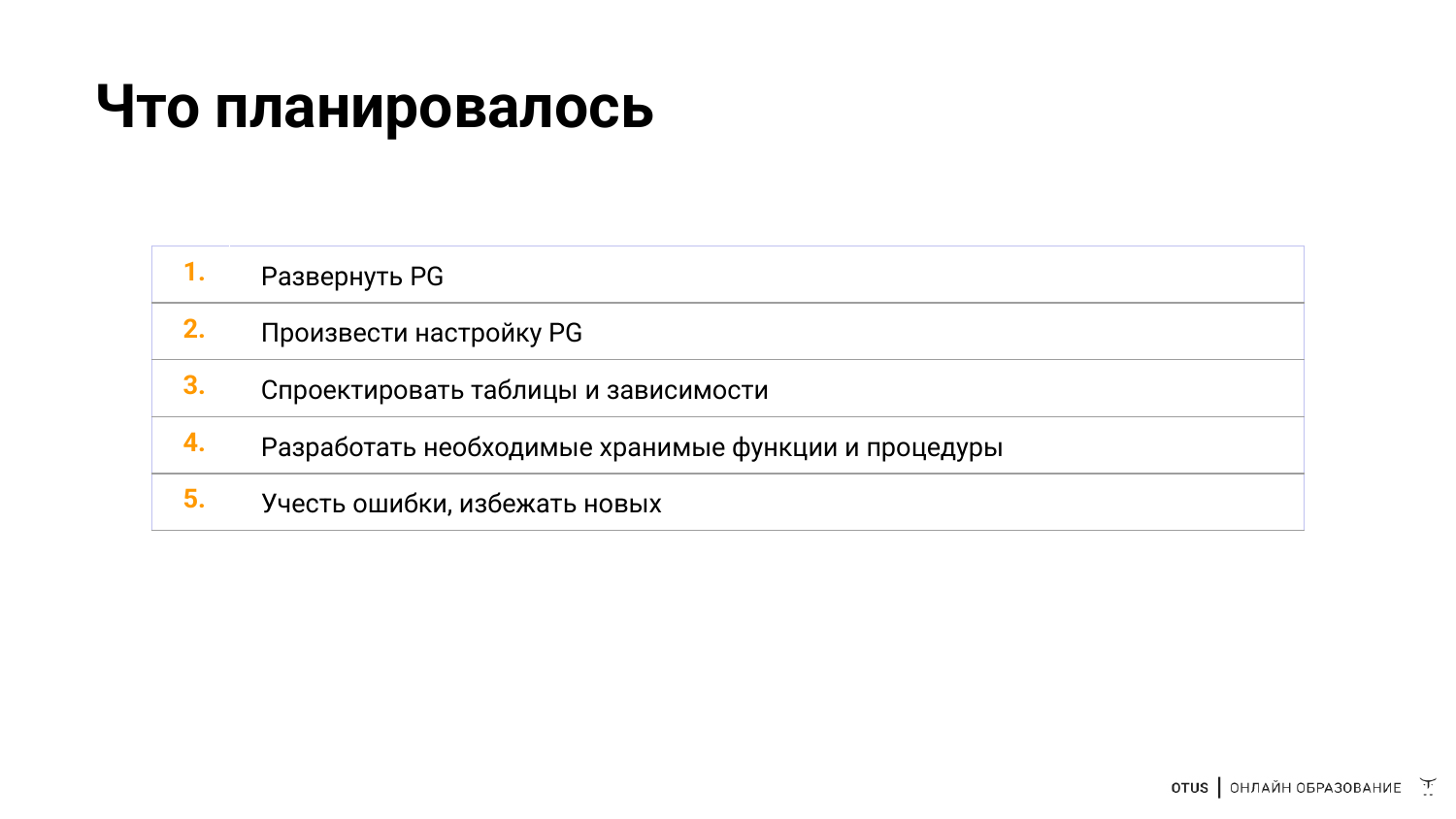

# Что планировалось

| 1. | Развернуть PG |
| --- | --- |
| 2. | Произвести настройку PG |
| 3. | Спроектировать таблицы и зависимости |
| 4. | Разработать необходимые хранимые функции и процедуры |
| 5. | Учесть ошибки, избежать новых |